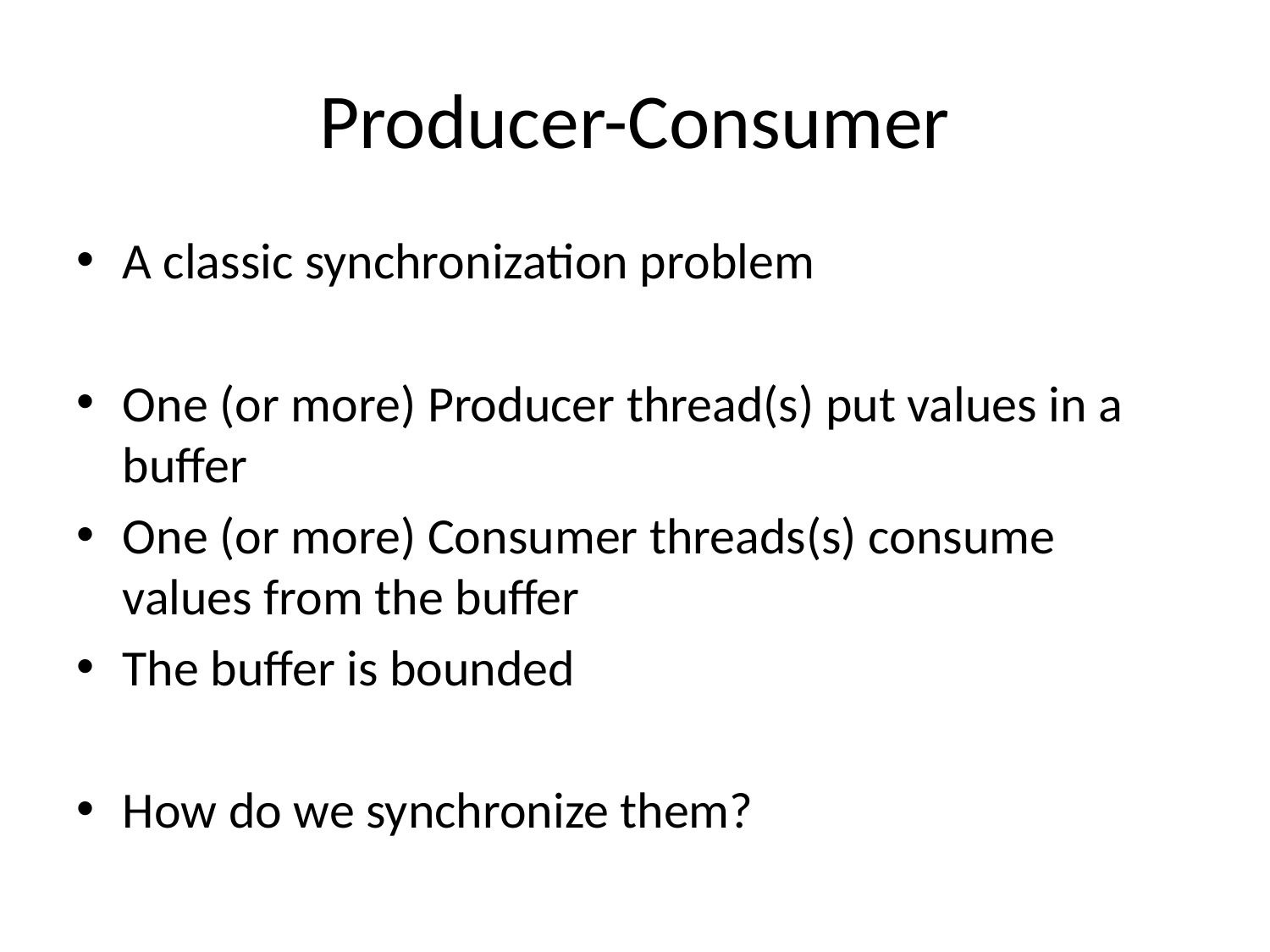

# Producer-Consumer
A classic synchronization problem

One (or more) Producer thread(s) put values in a buffer
One (or more) Consumer threads(s) consume values from the buffer
The buffer is bounded

How do we synchronize them?